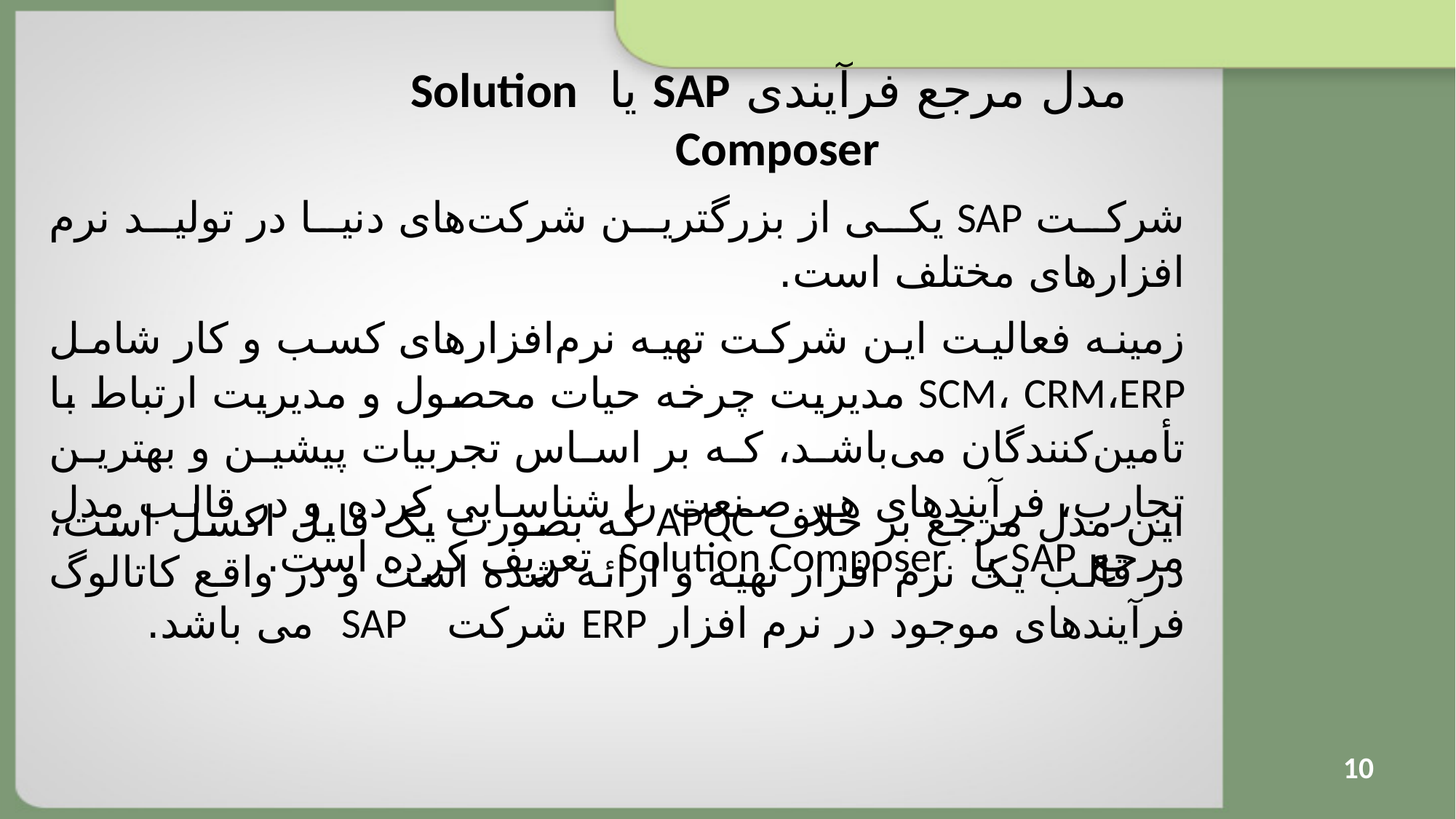

# مدل مرجع فرآیندی SAP یا  Solution Composer
شرکت SAP یکی از بزرگترین شرکت‌های دنیا در تولید نرم افزارهای مختلف است.
زمینه فعالیت این شرکت تهیه نرم‌افزارهای کسب و کار شامل SCM، CRM،ERP مدیریت چرخه حیات محصول و مدیریت ارتباط با تأمین‌کنندگان می‌باشد، که بر اساس تجربیات پیشین و بهترین تجارب، فرآیندهای هر صنعت را شناسایی کرده و در قالب مدل مرجع SAP یا  Solution Composer  تعریف کرده است.
این مدل مرجع بر خلاف APQC که بصورت یک فایل اکسل است، در قالب یک نرم افزار تهیه و ارائه شده است و در واقع کاتالوگ فرآیندهای موجود در نرم افزار ERP شرکت   SAP  می باشد.
10